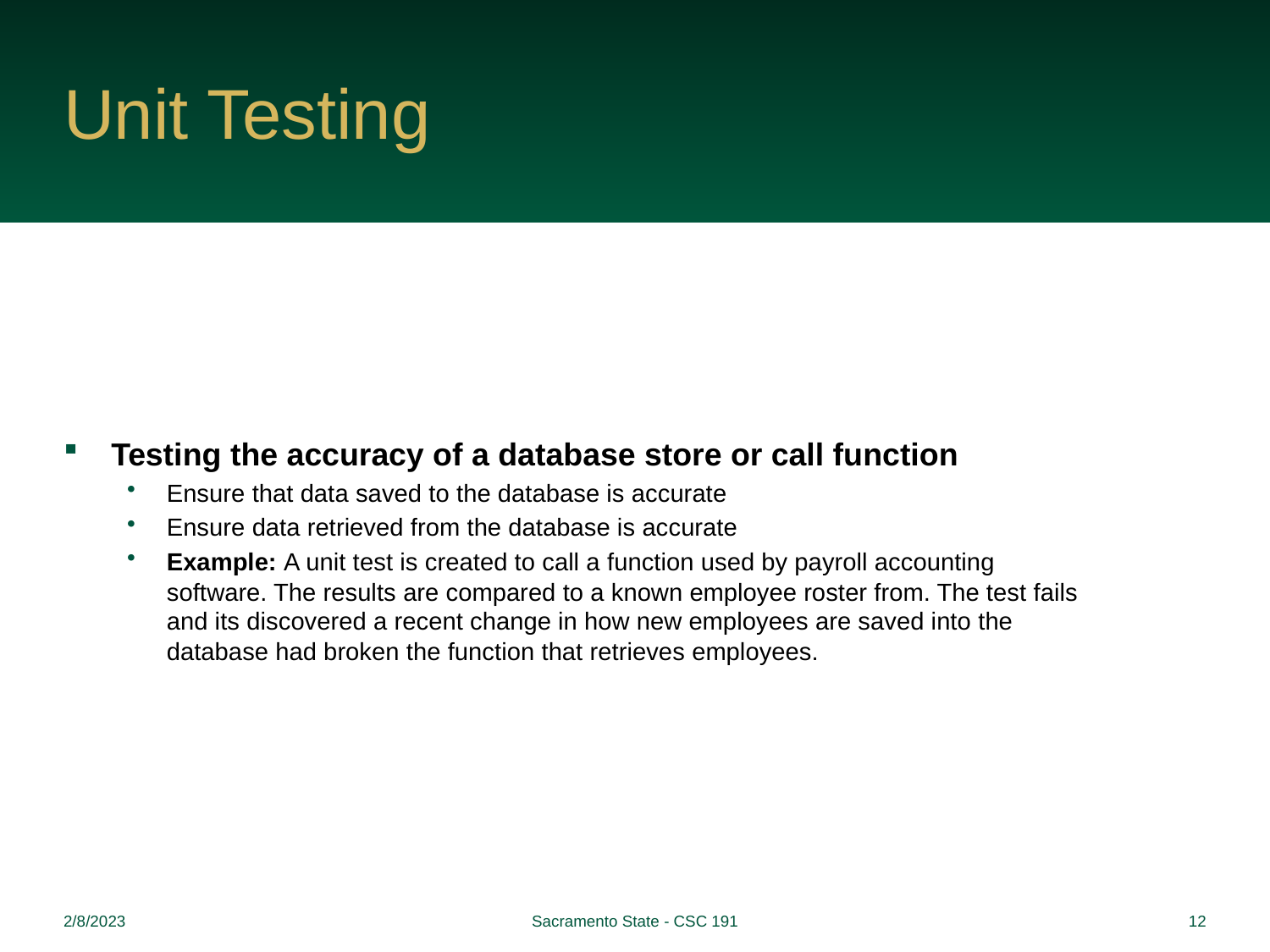

# Unit Testing

Testing the accuracy of a database store or call function
Ensure that data saved to the database is accurate
Ensure data retrieved from the database is accurate
Example: A unit test is created to call a function used by payroll accounting software. The results are compared to a known employee roster from. The test fails and its discovered a recent change in how new employees are saved into the database had broken the function that retrieves employees.
2/8/2023
Sacramento State - CSC 191
12